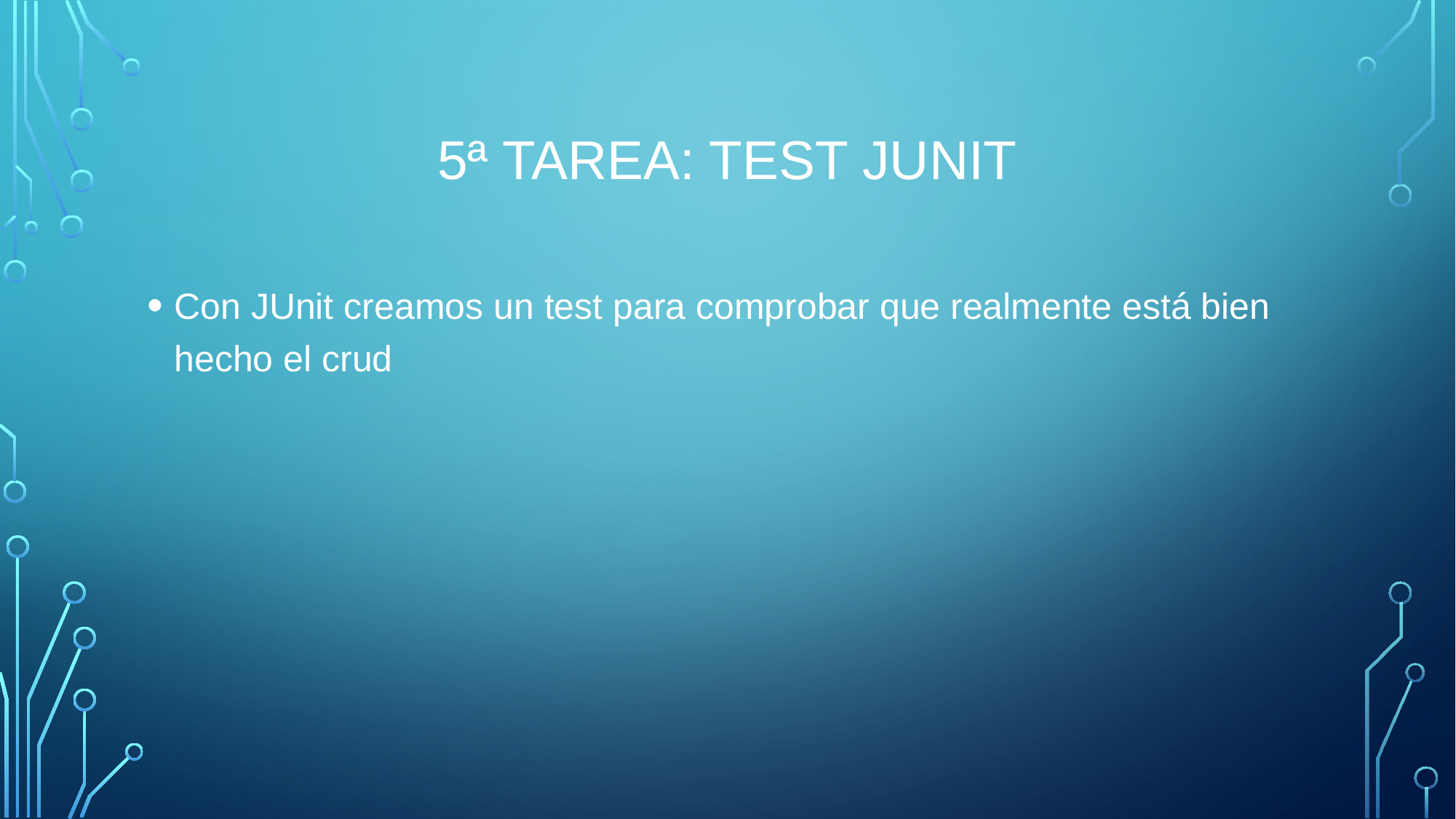

# 5ª Tarea: Test Junit
Con JUnit creamos un test para comprobar que realmente está bien hecho el crud